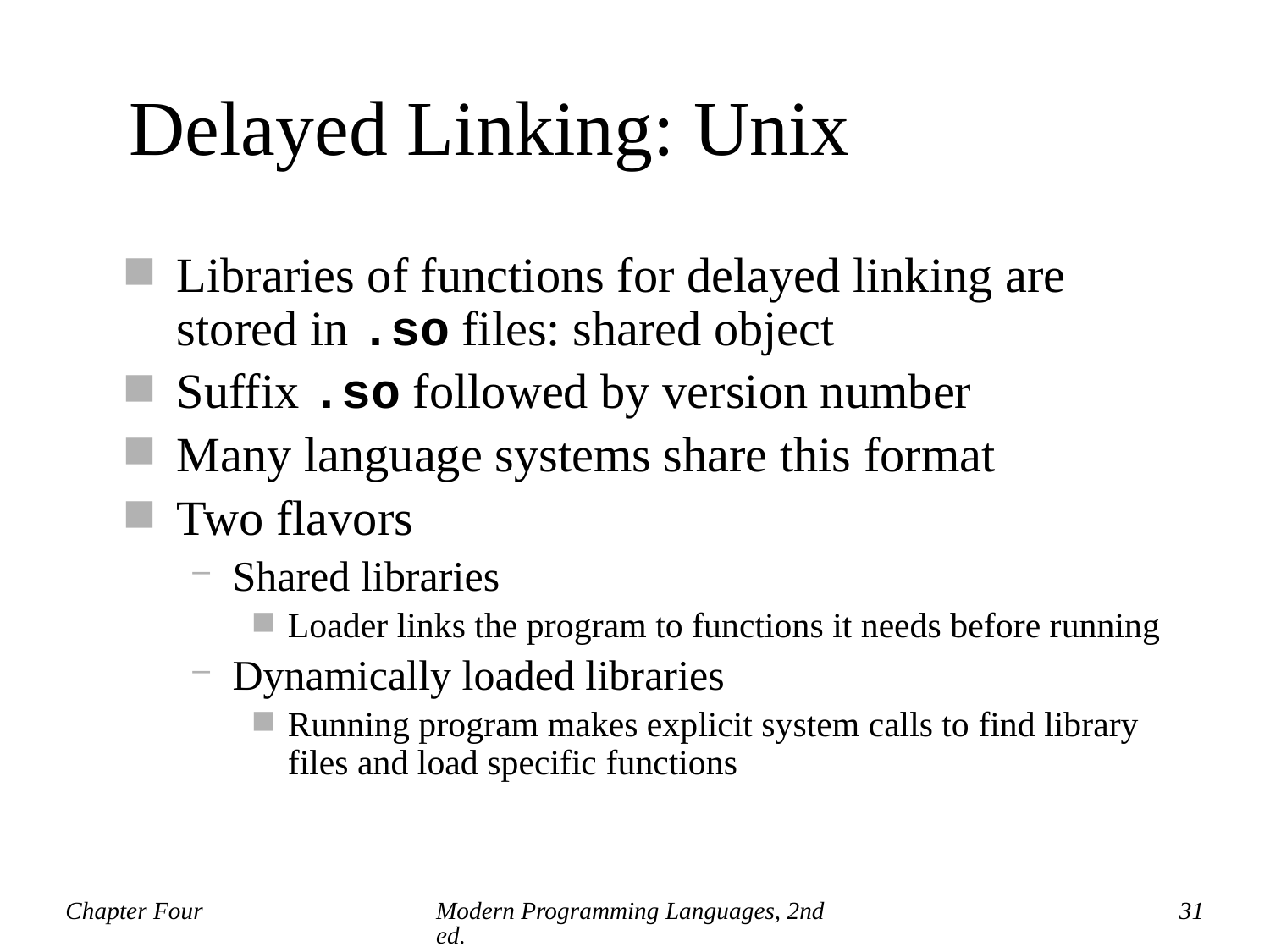

# Delayed Linking: Unix
Libraries of functions for delayed linking are stored in .so files: shared object
Suffix .so followed by version number
Many language systems share this format
Two flavors
Shared libraries
Loader links the program to functions it needs before running
Dynamically loaded libraries
Running program makes explicit system calls to find library files and load specific functions
Chapter Four
Modern Programming Languages, 2nd ed.
31